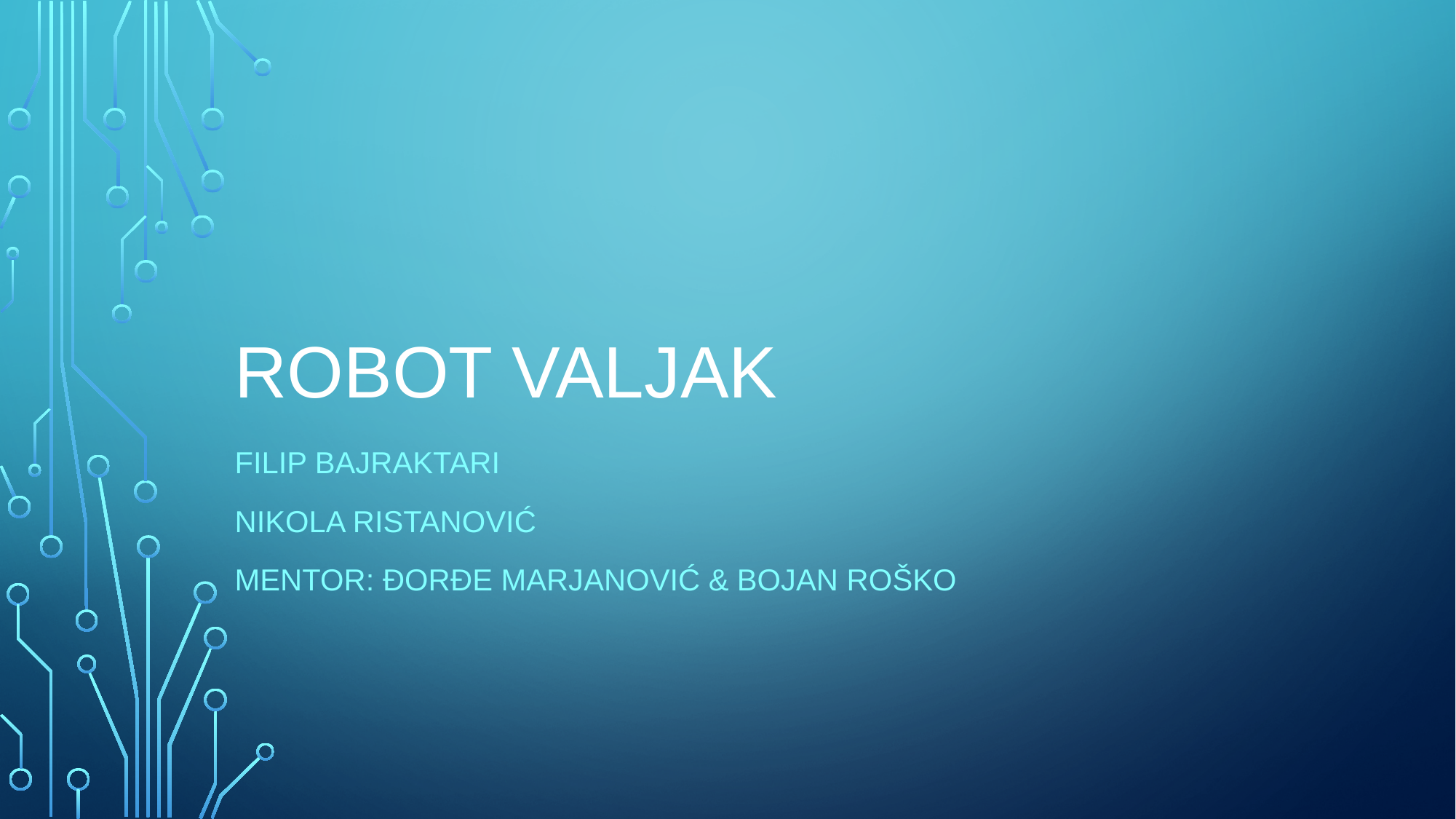

# Robot Valjak
Filip Bajraktari
Nikola Ristanović
Mentor: Đorđe Marjanović & Bojan roško